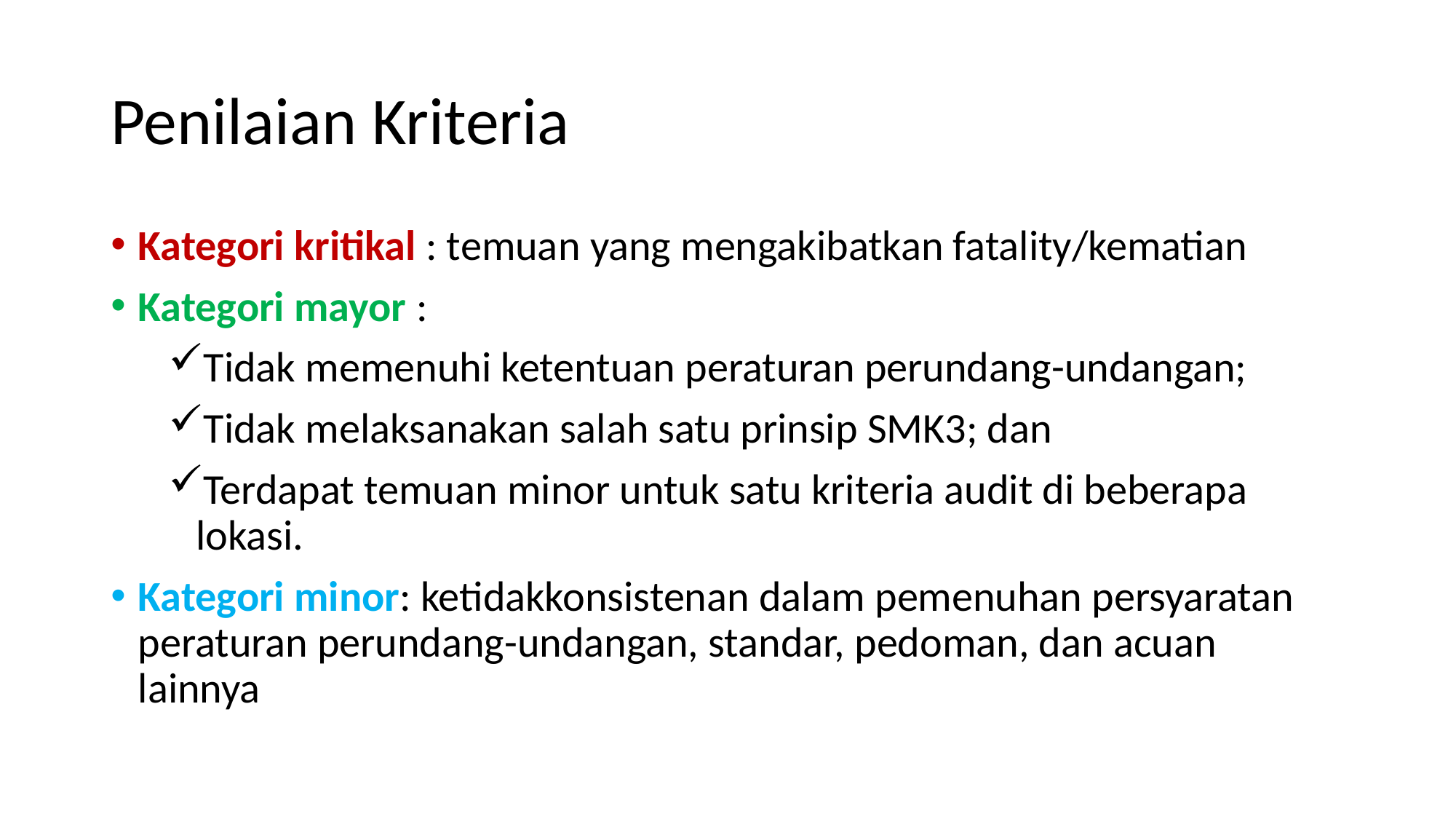

# Penilaian Kriteria
Kategori kritikal : temuan yang mengakibatkan fatality/kematian
Kategori mayor :
Tidak memenuhi ketentuan peraturan perundang-undangan;
Tidak melaksanakan salah satu prinsip SMK3; dan
Terdapat temuan minor untuk satu kriteria audit di beberapa lokasi.
Kategori minor: ketidakkonsistenan dalam pemenuhan persyaratan peraturan perundang-undangan, standar, pedoman, dan acuan lainnya